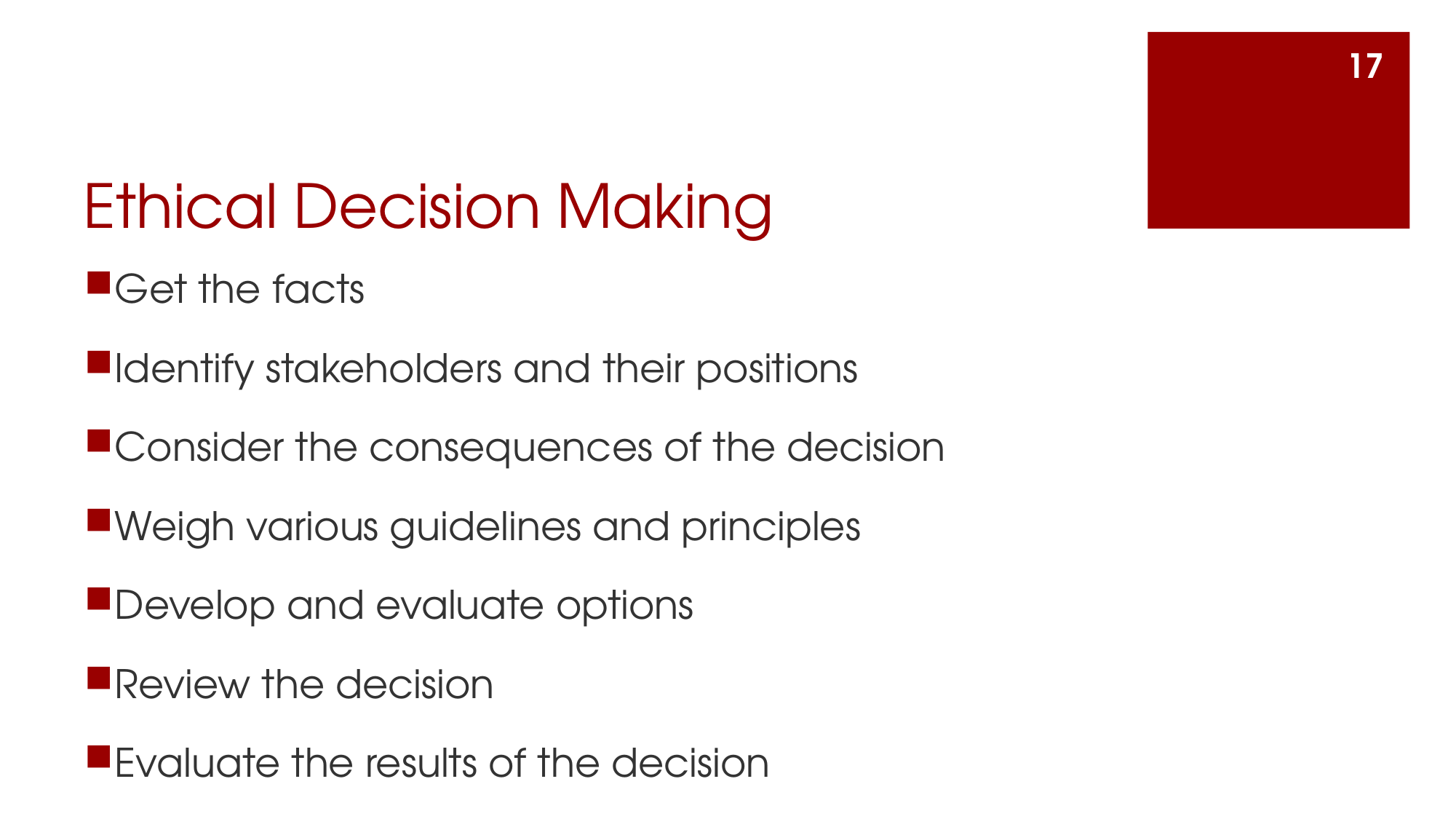

17
# Ethical Decision Making
Get the facts
Identify stakeholders and their positions
Consider the consequences of the decision
Weigh various guidelines and principles
Develop and evaluate options
Review the decision
Evaluate the results of the decision
17